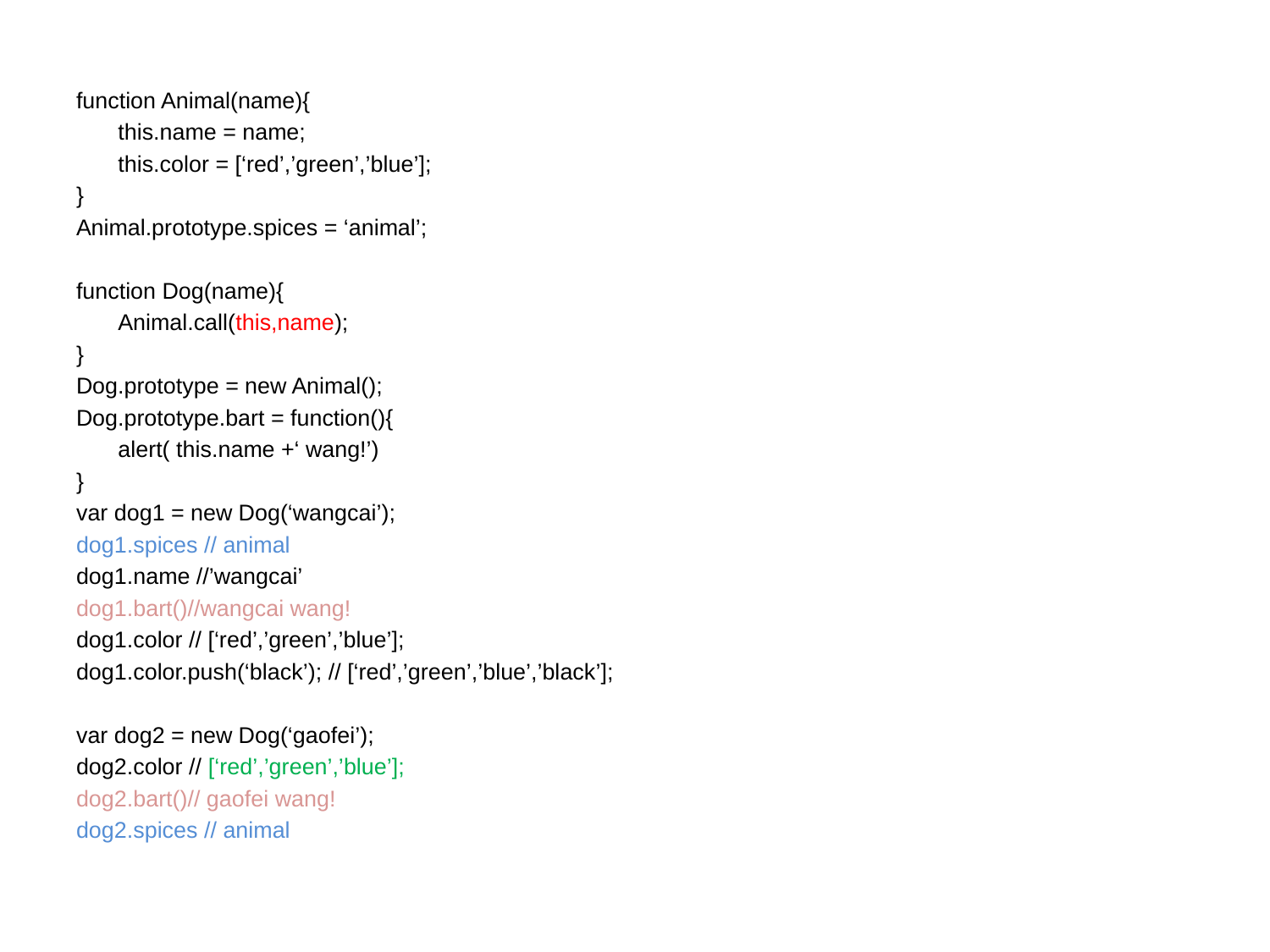

function Animal(name){
	this.name = name;
	this.color = [‘red’,’green’,’blue’];
}
Animal.prototype.spices = ‘animal’;

function Dog(name){
	Animal.call(this,name);
}
Dog.prototype = new Animal();
Dog.prototype.bart = function(){
	alert( this.name +‘ wang!’)
}
var dog1 = new Dog(‘wangcai’);
dog1.spices // animal
dog1.name //’wangcai’
dog1.bart()//wangcai wang!
dog1.color // [‘red’,’green’,’blue’];
dog1.color.push(‘black’); // [‘red’,’green’,’blue’,’black’];

var dog2 = new Dog(‘gaofei’);
dog2.color // [‘red’,’green’,’blue’];
dog2.bart()// gaofei wang!
dog2.spices // animal